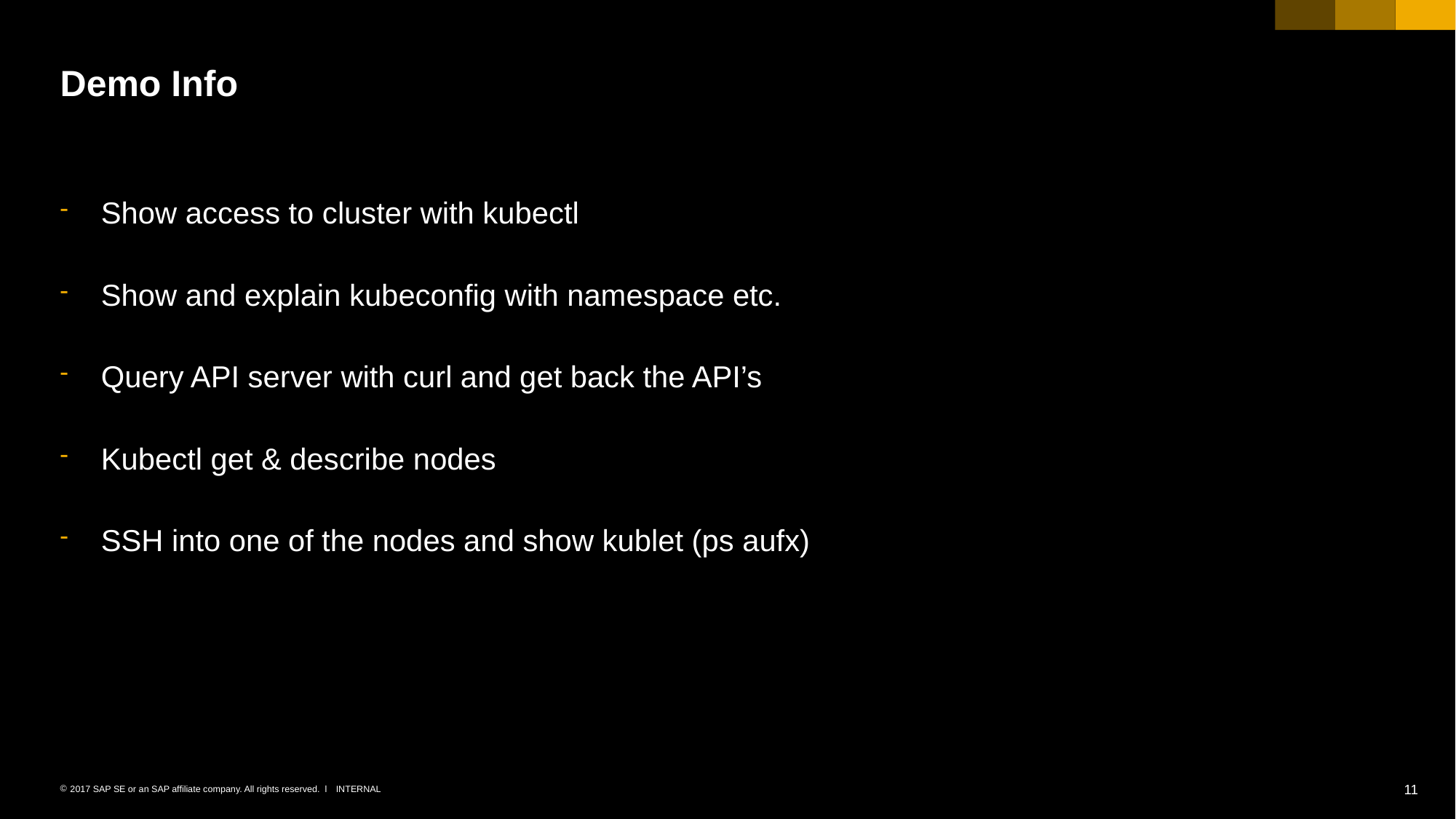

# Demo Info
Show access to cluster with kubectl
Show and explain kubeconfig with namespace etc.
Query API server with curl and get back the API’s
Kubectl get & describe nodes
SSH into one of the nodes and show kublet (ps aufx)